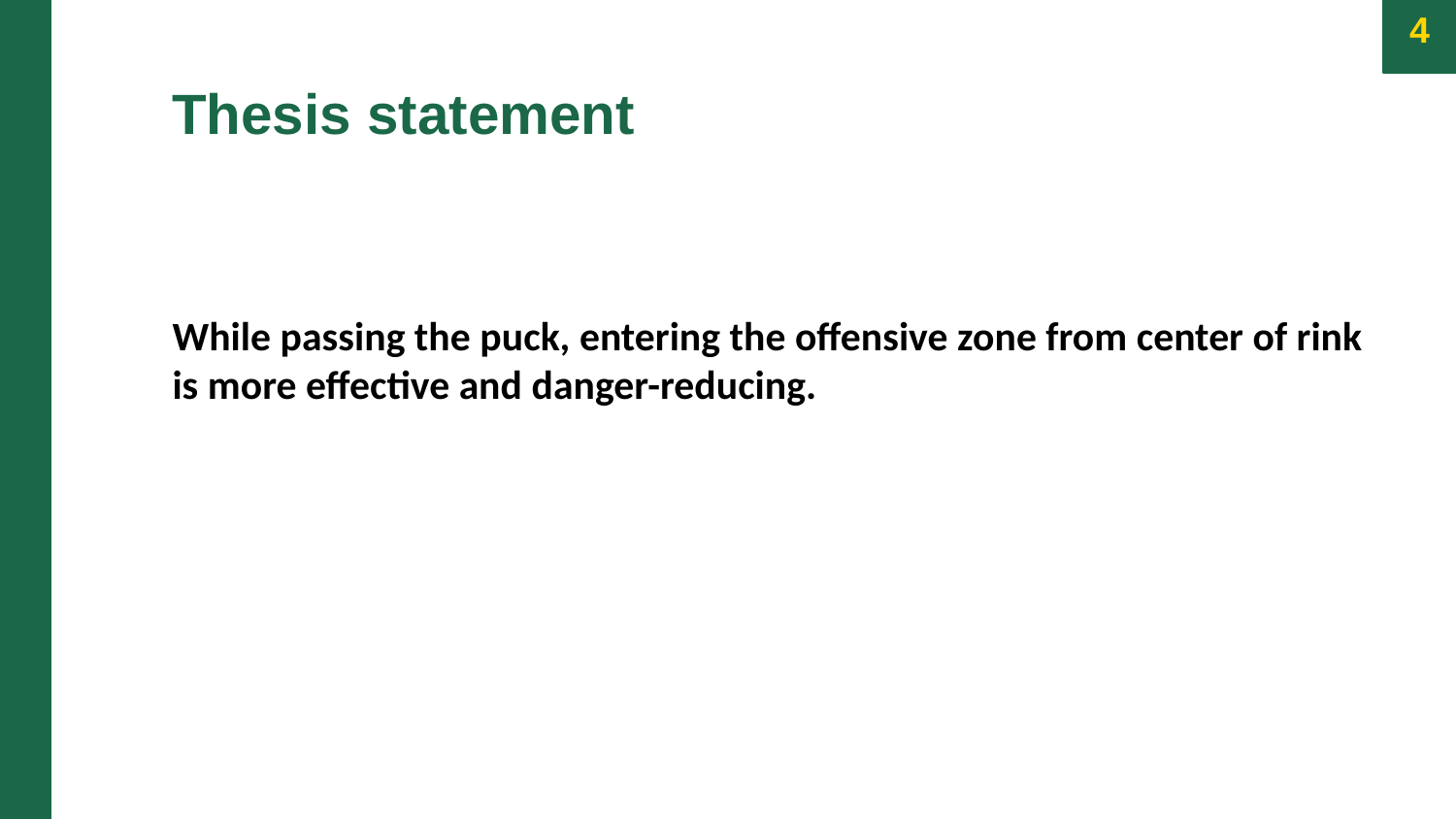

4
Thesis statement
While passing the puck, entering the offensive zone from center of rink is more effective and danger-reducing.